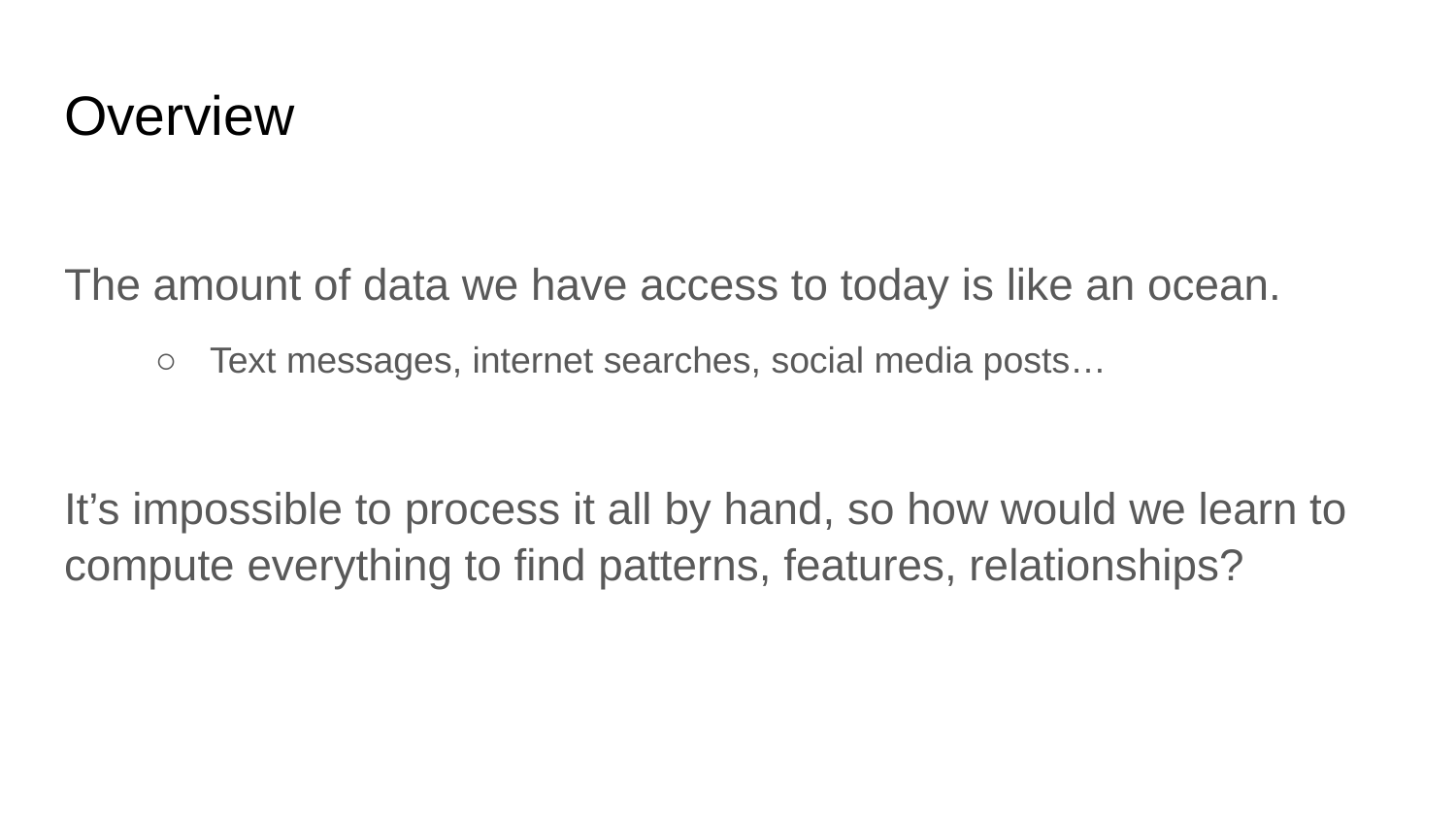

# Overview
The amount of data we have access to today is like an ocean.
Text messages, internet searches, social media posts…

It’s impossible to process it all by hand, so how would we learn to compute everything to find patterns, features, relationships?